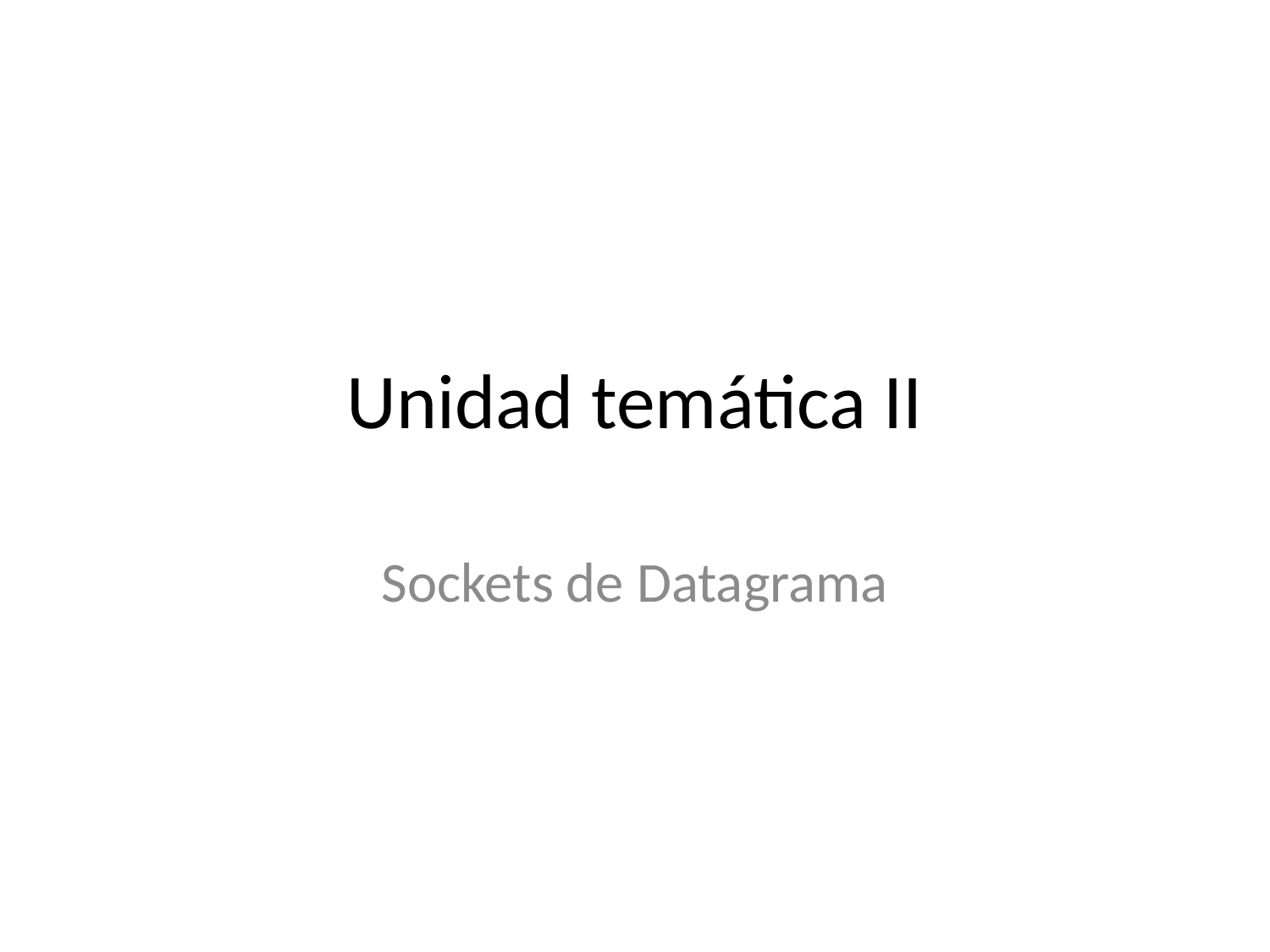

# Unidad temática II
Sockets de Datagrama